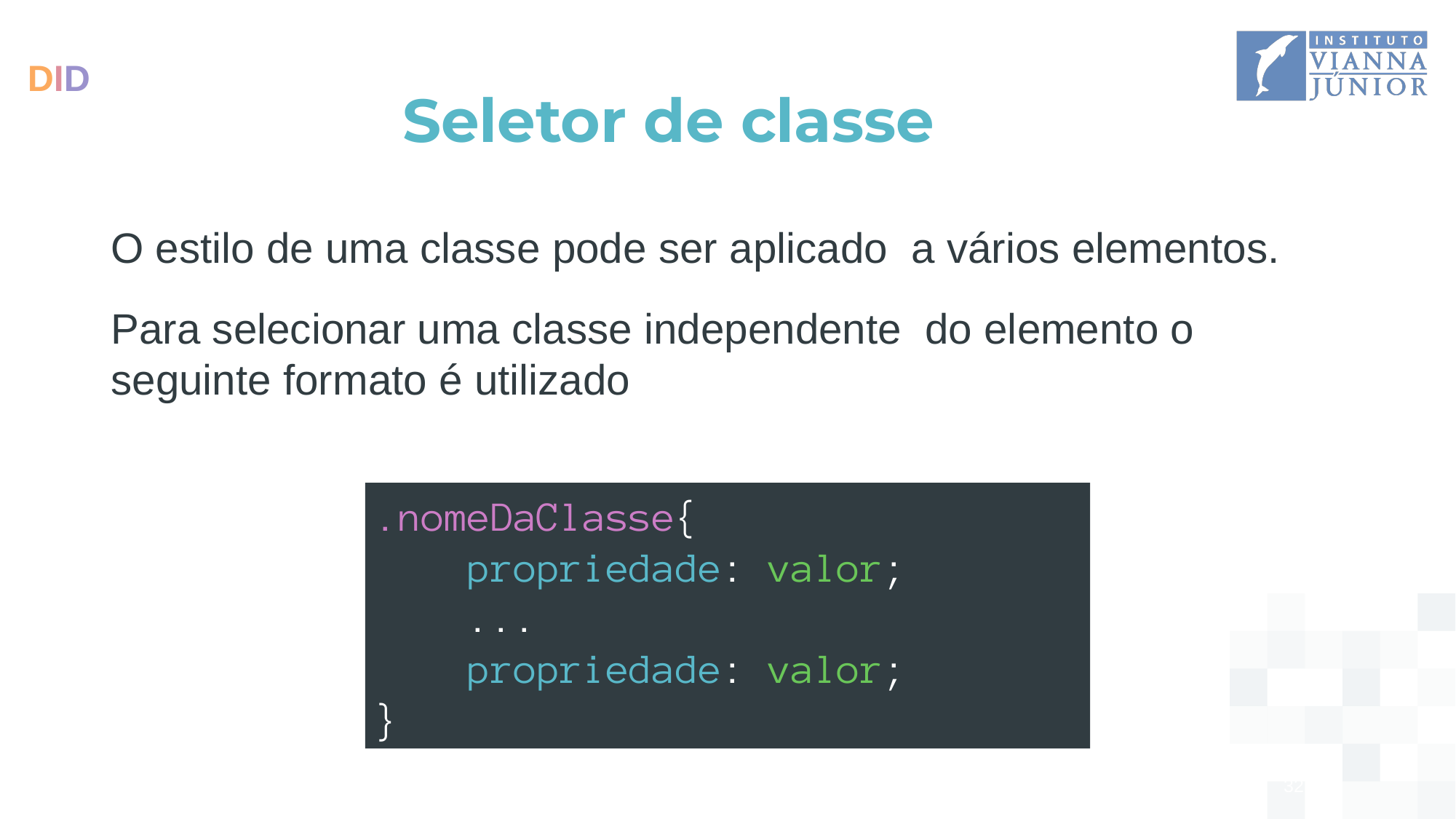

# Seletor de classe
O estilo de uma classe pode ser aplicado  a vários elementos.
Para selecionar uma classe independente  do elemento o seguinte formato é utilizado
.nomeDaClasse{
    propriedade: valor;
    ...
    propriedade: valor;
}
32